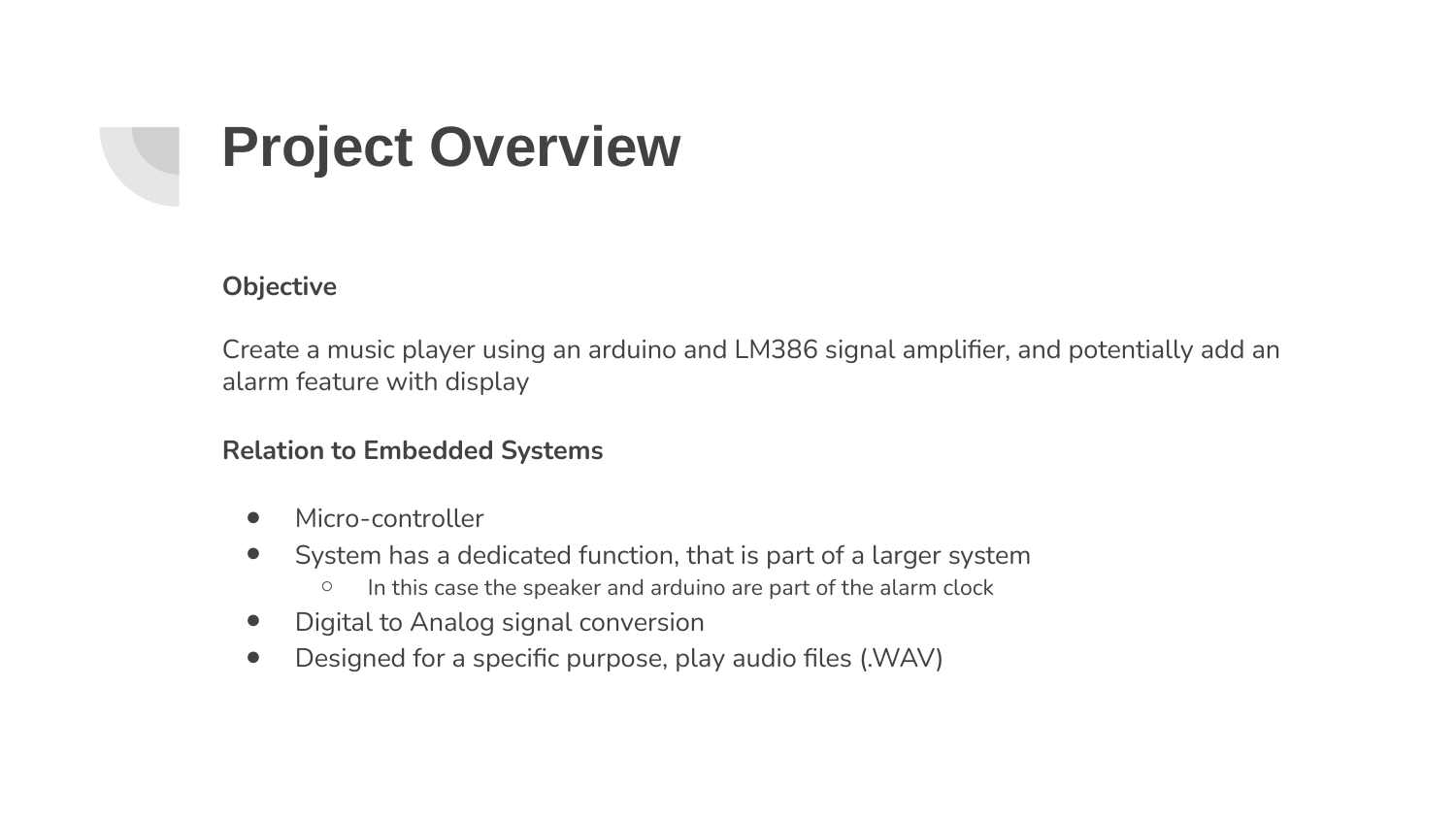

# Project Overview
Objective
Create a music player using an arduino and LM386 signal amplifier, and potentially add an alarm feature with display
Relation to Embedded Systems
Micro-controller
System has a dedicated function, that is part of a larger system
In this case the speaker and arduino are part of the alarm clock
Digital to Analog signal conversion
Designed for a specific purpose, play audio files (.WAV)